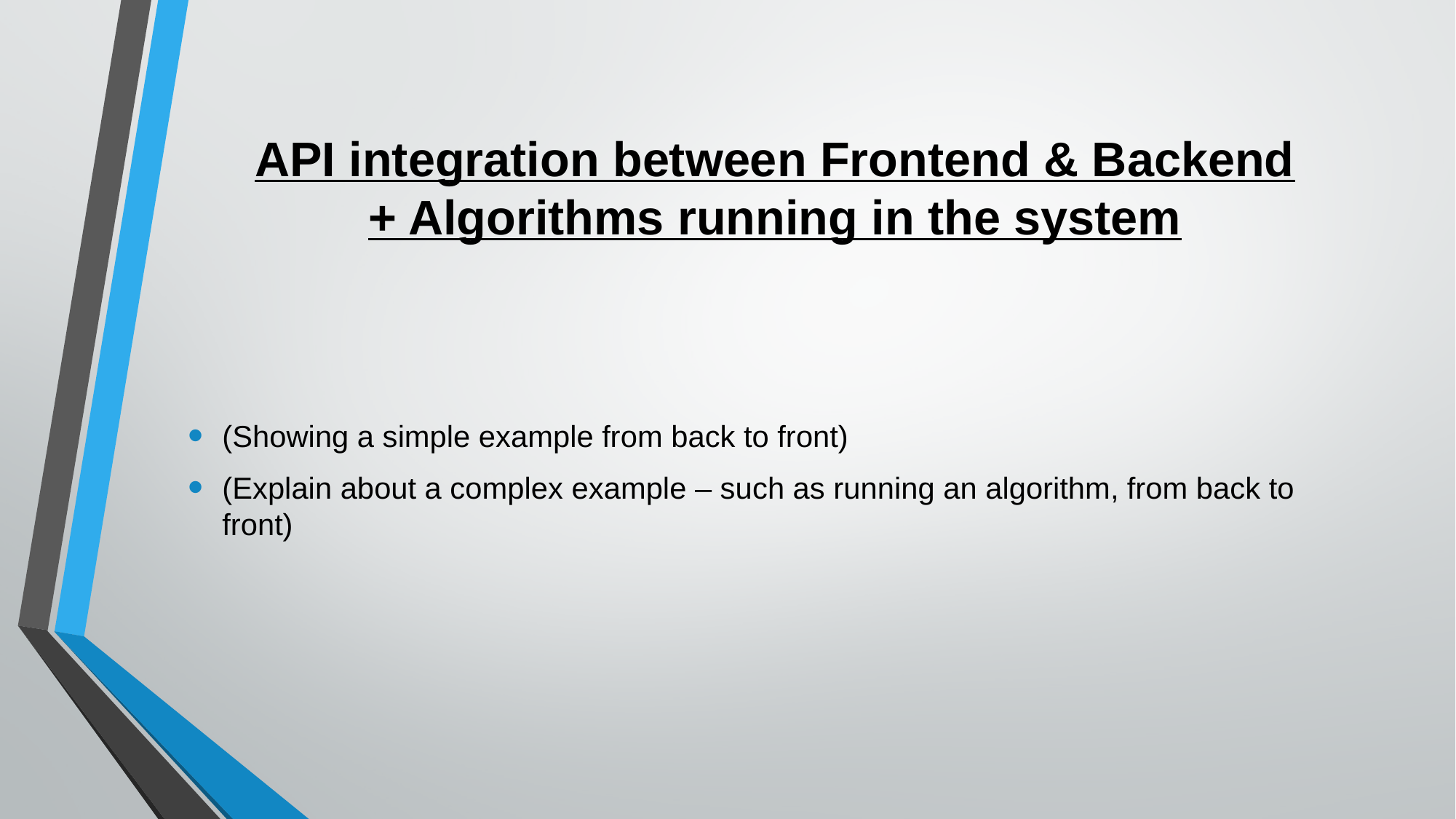

# API integration between Frontend & Backend + Algorithms running in the system
(Showing a simple example from back to front)
(Explain about a complex example – such as running an algorithm, from back to front)